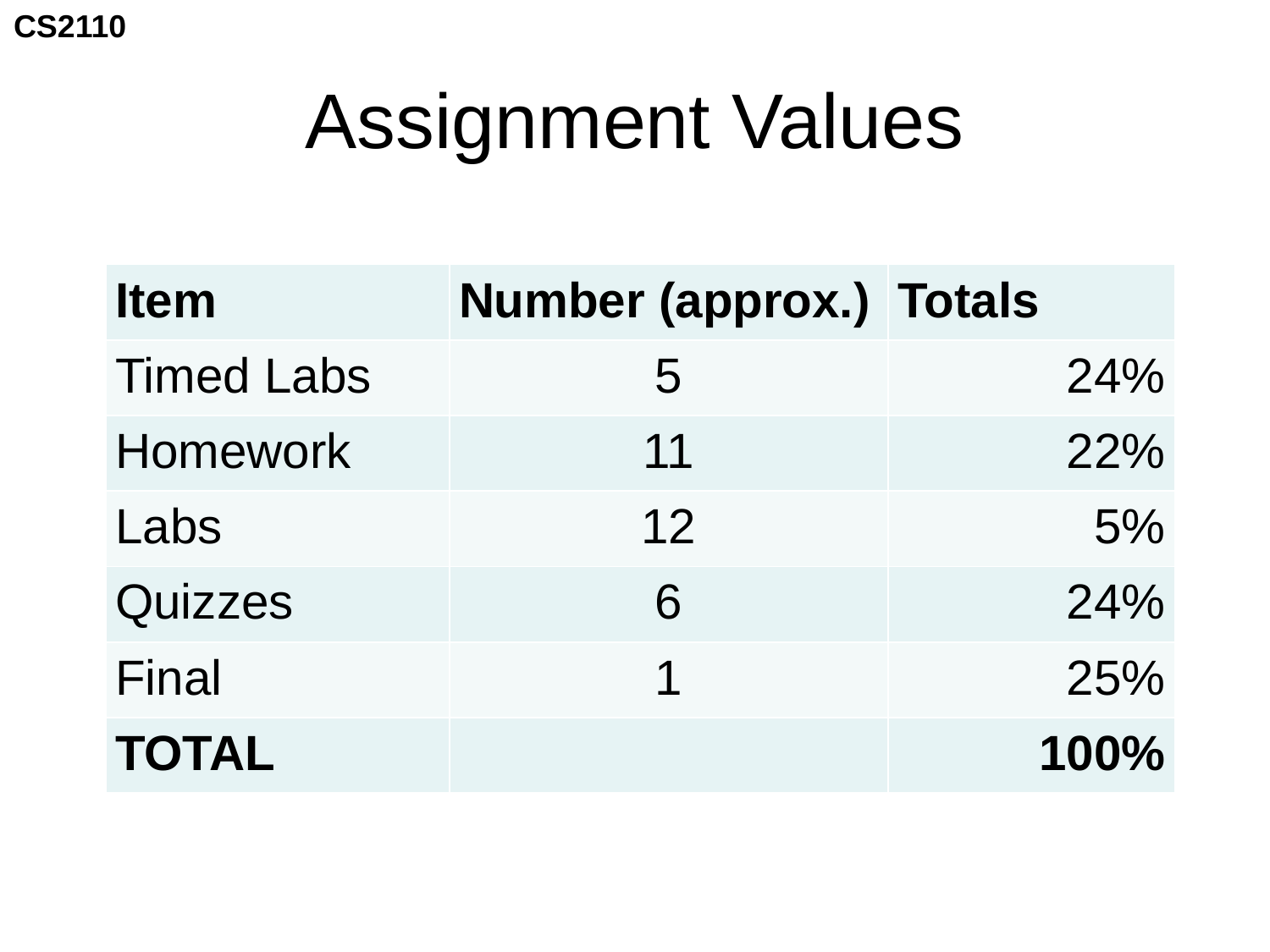

# Assignment Values
| Item | Number (approx.) | Totals |
| --- | --- | --- |
| Timed Labs | 5 | 24% |
| Homework | 11 | 22% |
| Labs | 12 | 5% |
| Quizzes | 6 | 24% |
| Final | 1 | 25% |
| TOTAL |  | 100% |